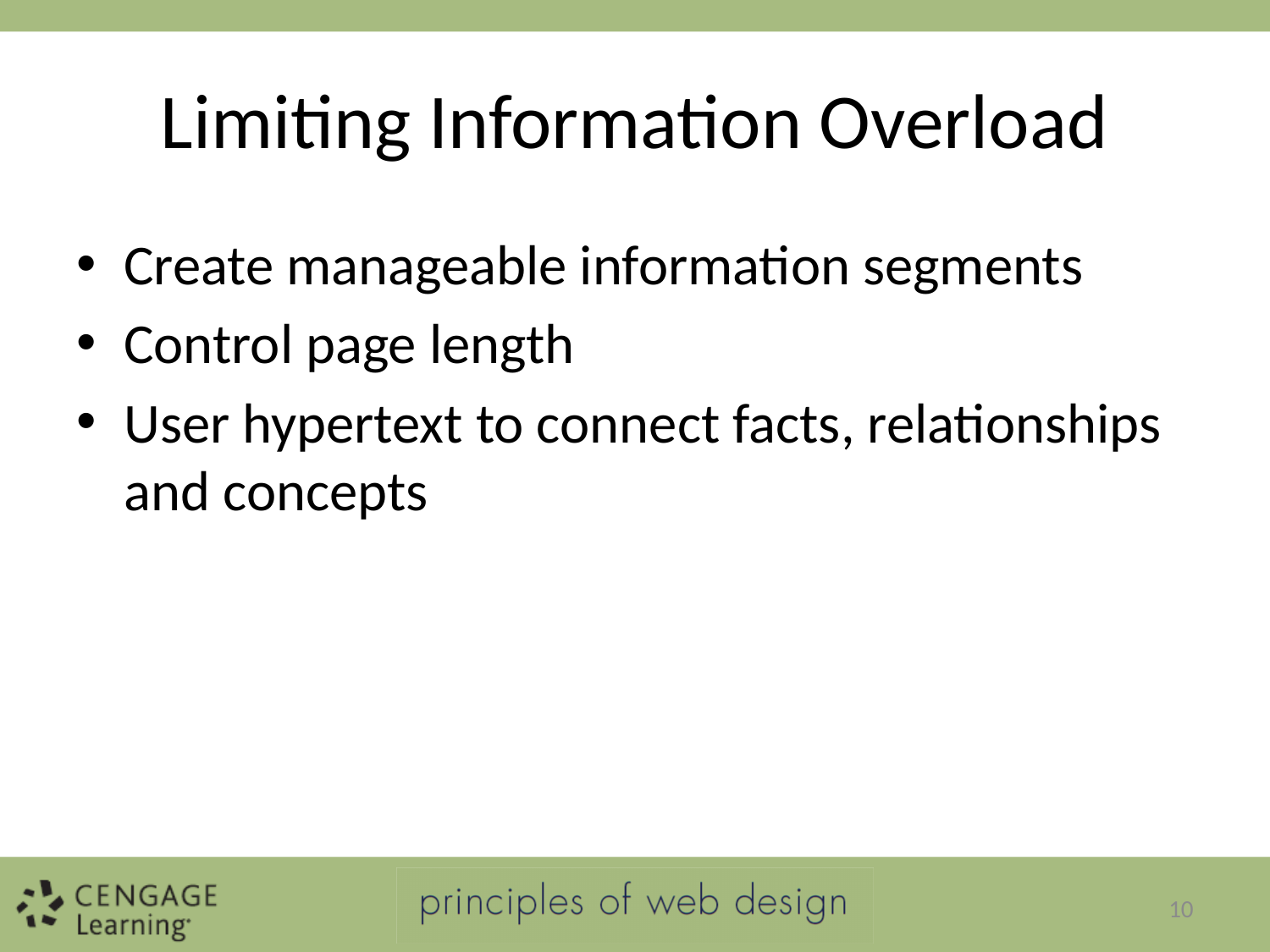

# Limiting Information Overload
Create manageable information segments
Control page length
User hypertext to connect facts, relationships and concepts
10